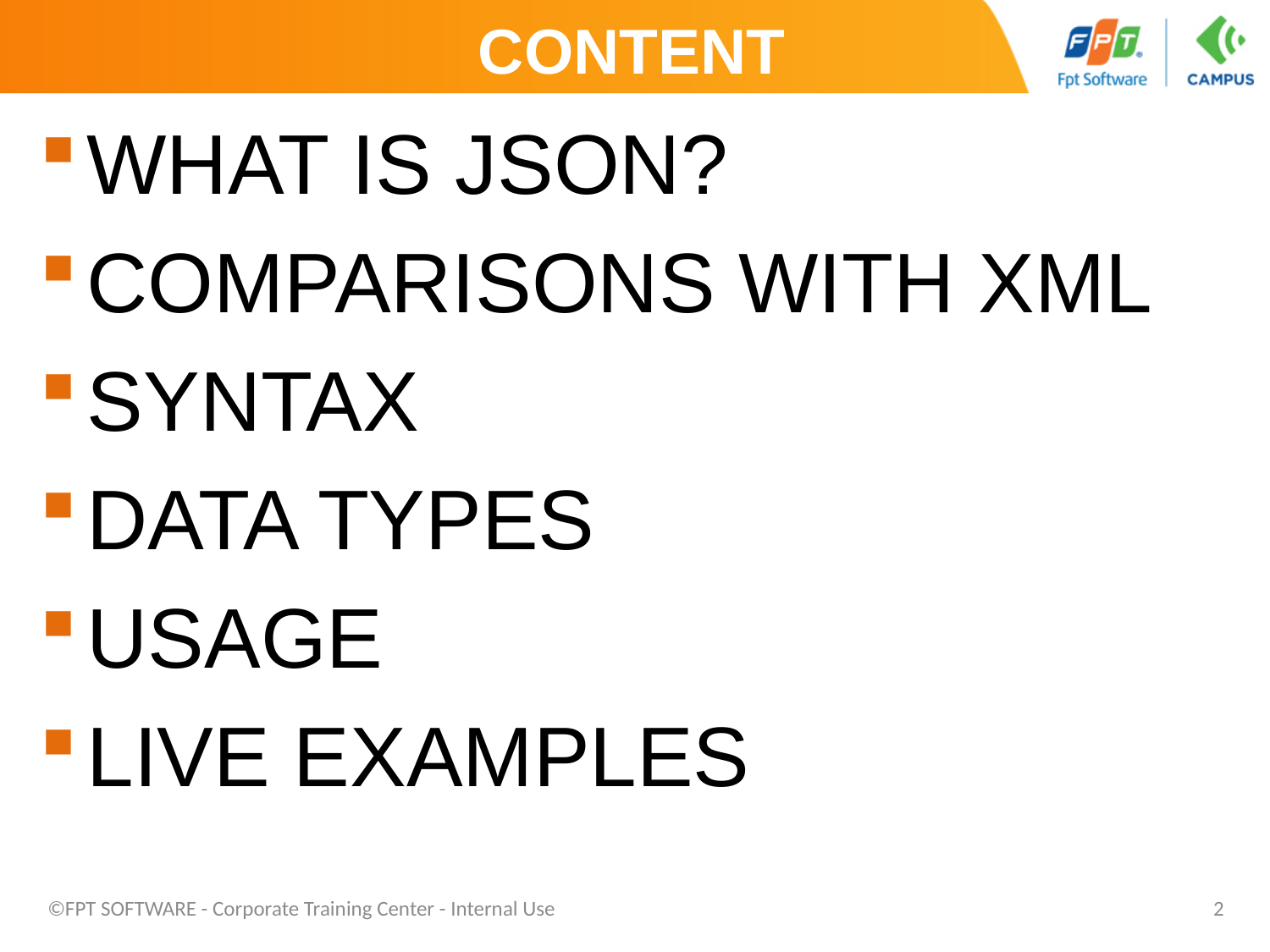

# CONTENT
WHAT IS JSON?
COMPARISONS WITH XML
SYNTAX
DATA TYPES
USAGE
LIVE EXAMPLES
©FPT SOFTWARE - Corporate Training Center - Internal Use
2